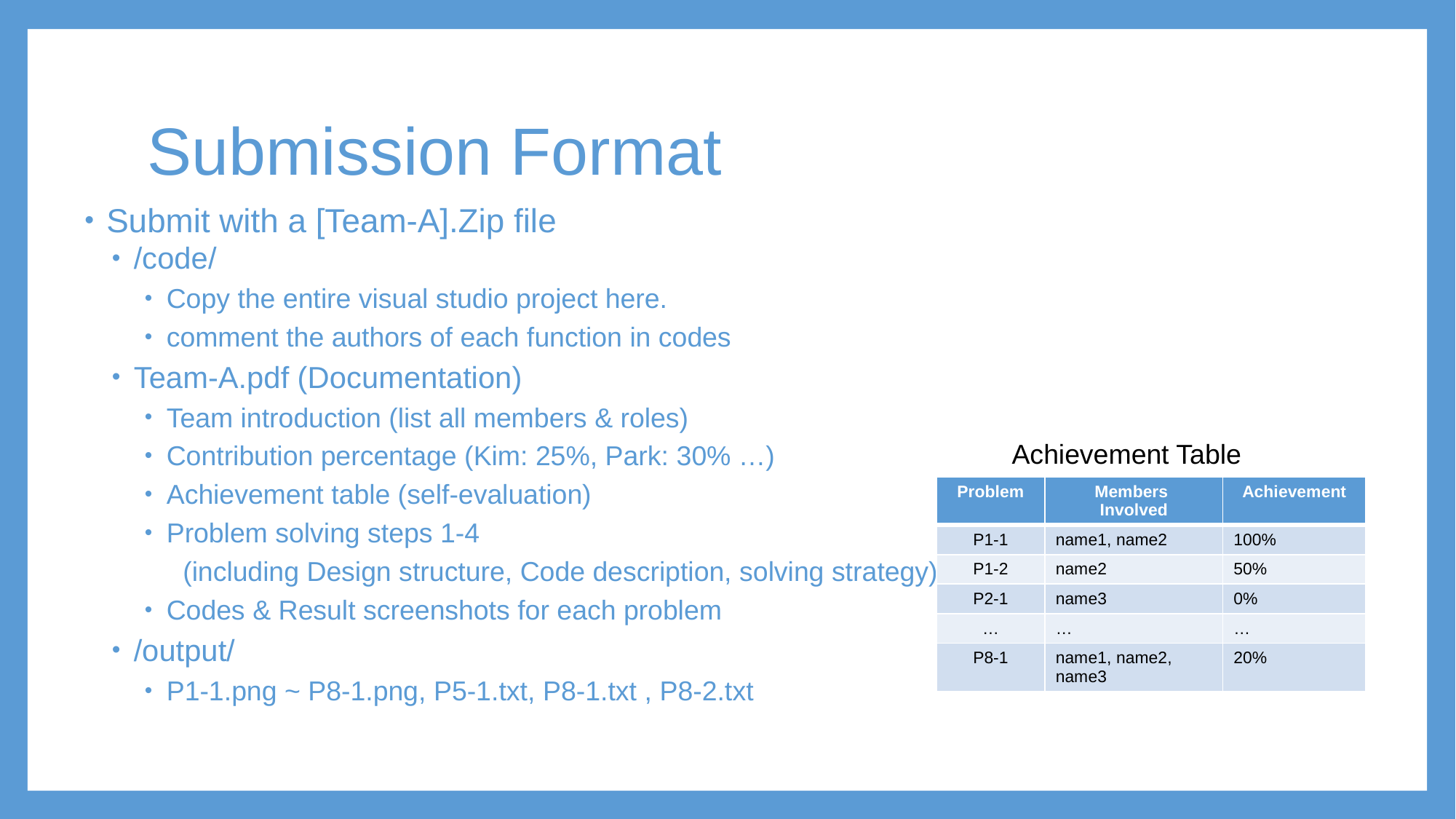

# Submission Format
Submit with a [Team-A].Zip file
/code/
Copy the entire visual studio project here.
comment the authors of each function in codes
Team-A.pdf (Documentation)
Team introduction (list all members & roles)
Contribution percentage (Kim: 25%, Park: 30% …)
Achievement table (self-evaluation)
Problem solving steps 1-4
     (including Design structure, Code description, solving strategy)
Codes & Result screenshots for each problem
/output/
P1-1.png ~ P8-1.png, P5-1.txt, P8-1.txt , P8-2.txt
Achievement Table
| Problem | Members Involved | Achievement |
| --- | --- | --- |
| P1-1 | name1, name2 | 100% |
| P1-2 | name2 | 50% |
| P2-1 | name3 | 0% |
| … | … | … |
| P8-1 | name1, name2, name3 | 20% |